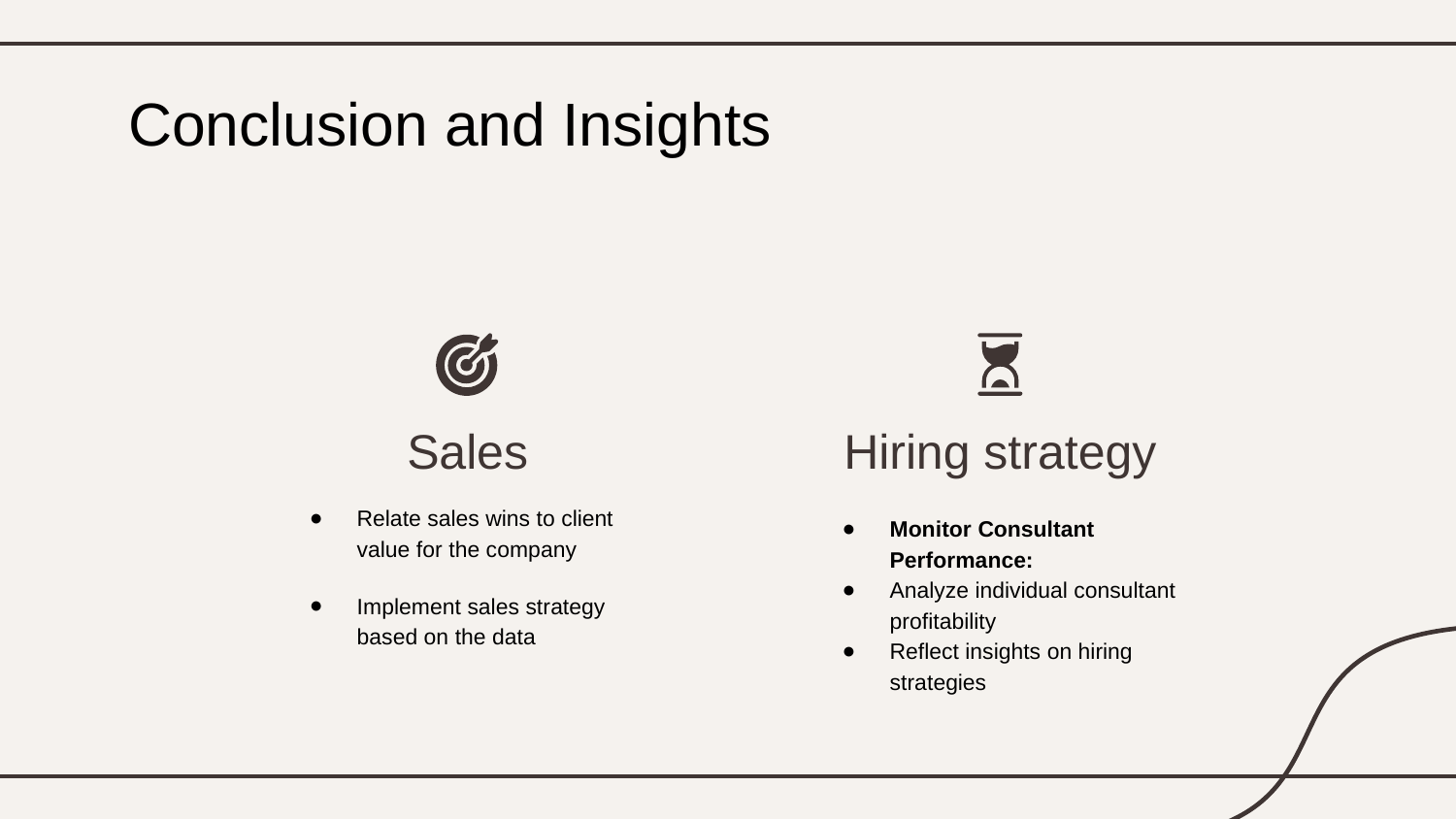

# Conclusion and Insights

Sales
Hiring strategy
Relate sales wins to client value for the company
Implement sales strategy based on the data
Monitor Consultant Performance:
Analyze individual consultant profitability
Reflect insights on hiring strategies